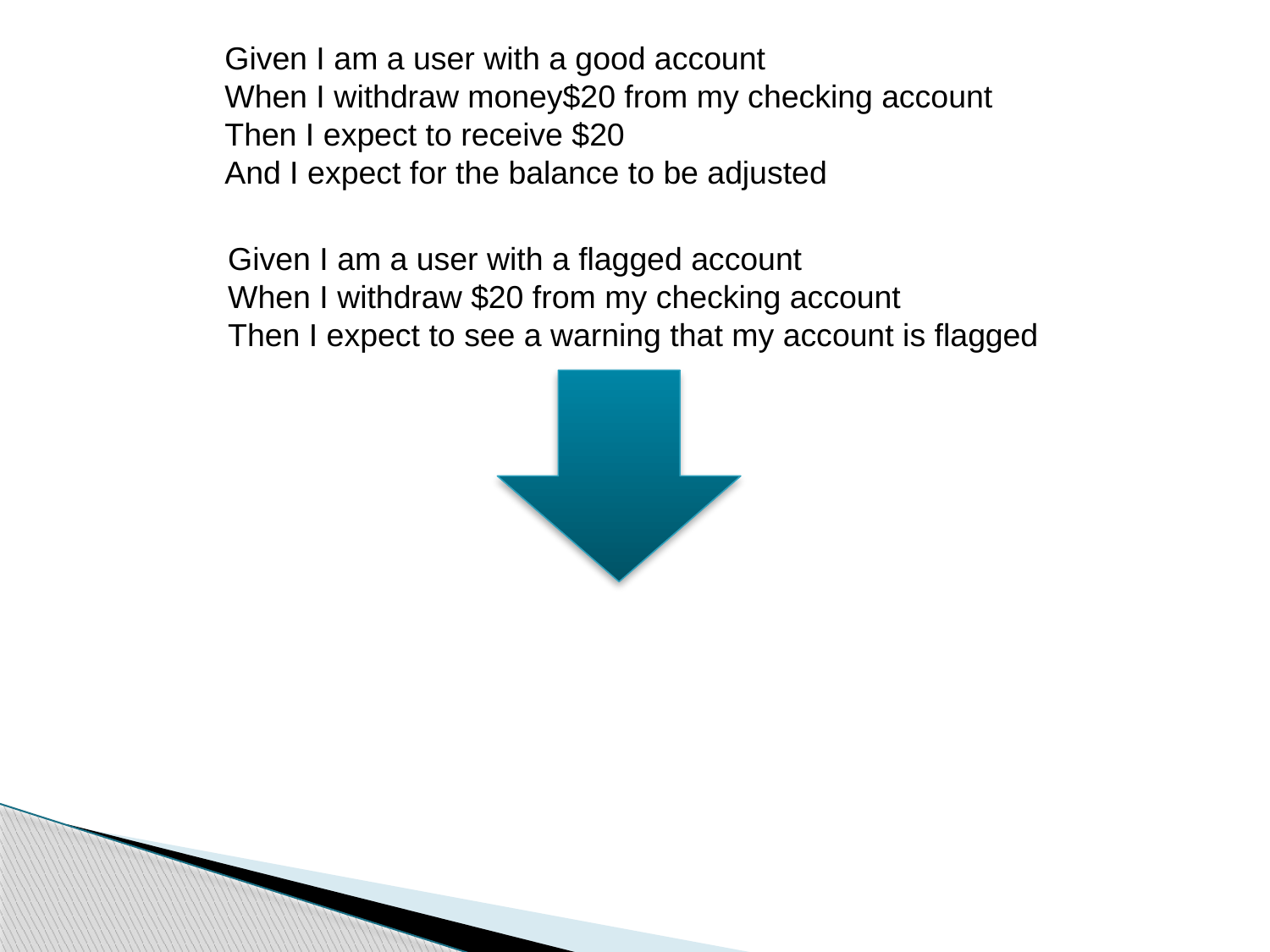

Given I am a user with a good account
When I withdraw money$20 from my checking account
Then I expect to receive $20
And I expect for the balance to be adjusted
Given I am a user with a flagged account
When I withdraw $20 from my checking account
Then I expect to see a warning that my account is flagged